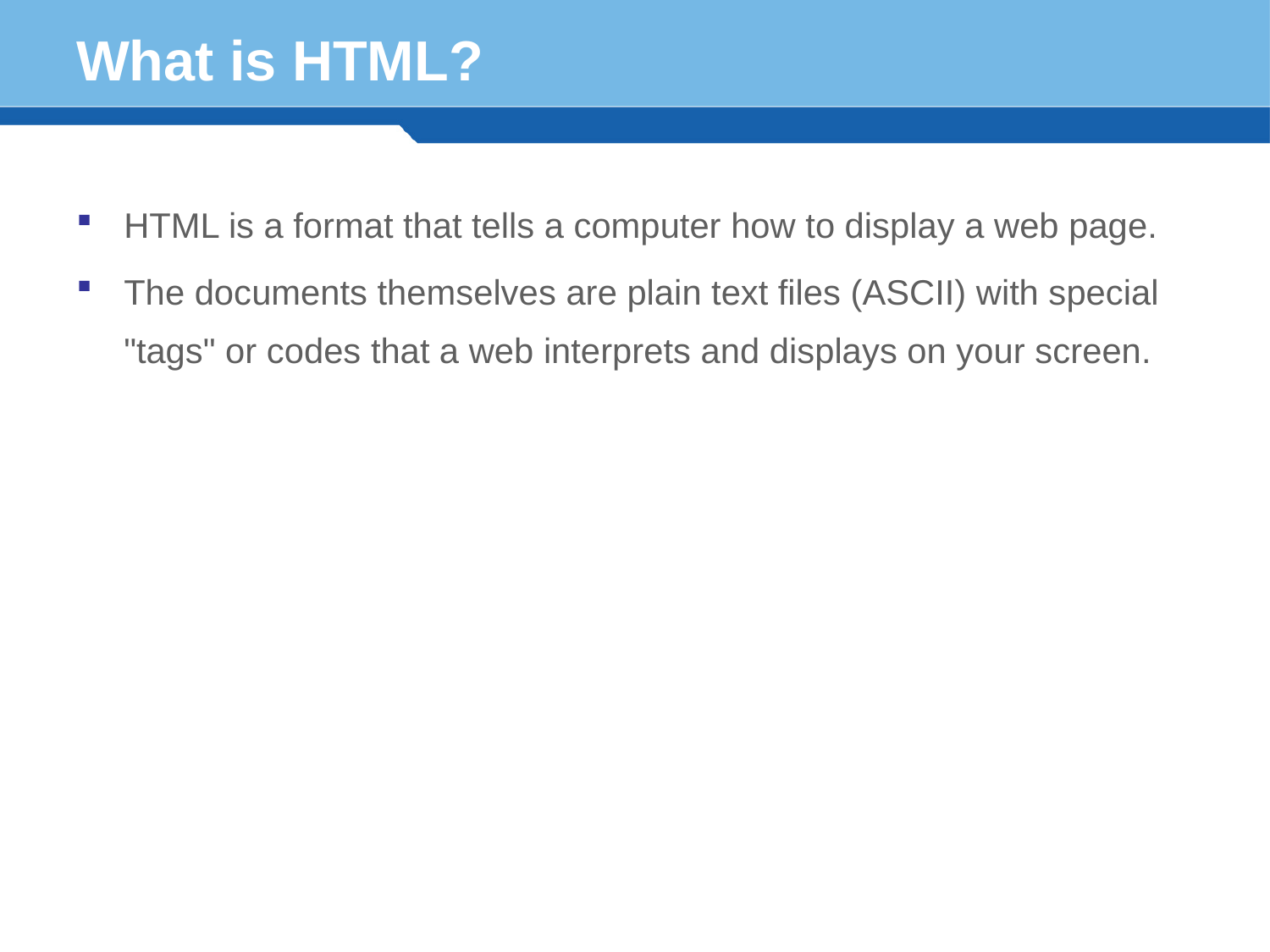

# What is HTML?
HTML is a format that tells a computer how to display a web page.
The documents themselves are plain text files (ASCII) with special "tags" or codes that a web interprets and displays on your screen.